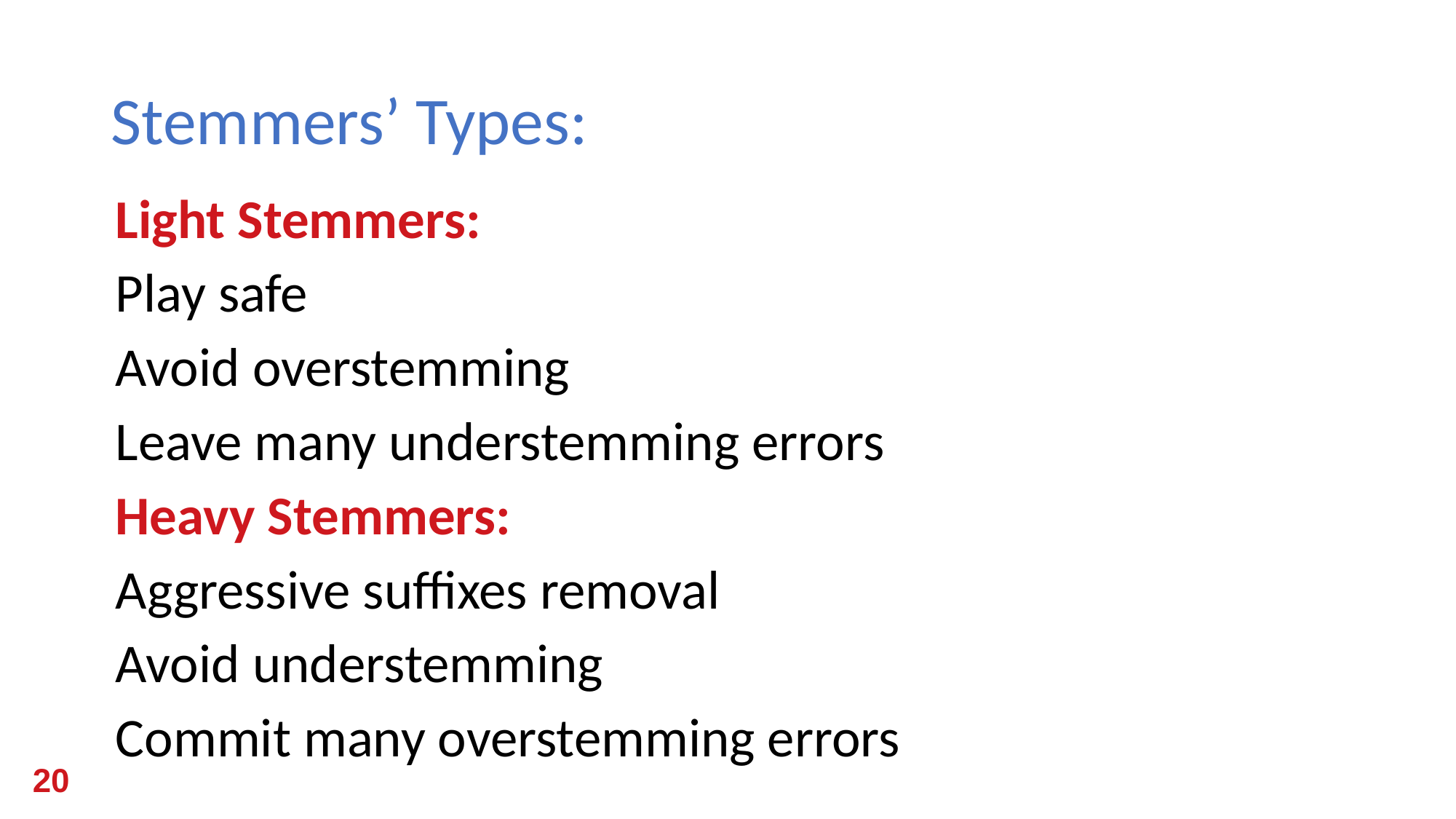

Stemmers’ Types:

Light Stemmers:
Play safe
Avoid overstemming
Leave many understemming errors
Heavy Stemmers:
Aggressive suffixes removal
Avoid understemming
Commit many overstemming errors
20